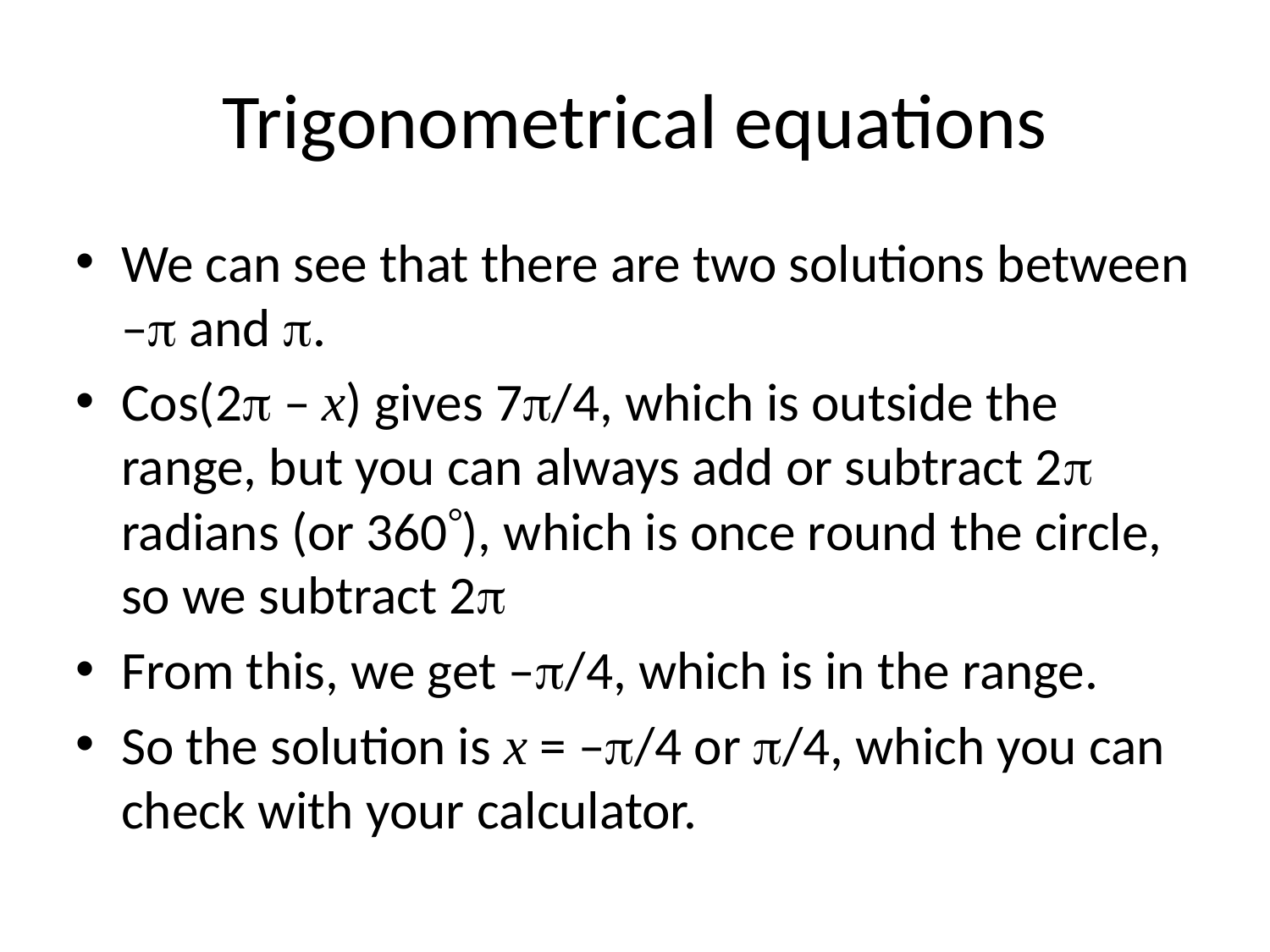

Trigonometrical equations
We can see that there are two solutions between –π and π.
Cos(2π – x) gives 7π/4, which is outside the range, but you can always add or subtract 2π radians (or 360°), which is once round the circle, so we subtract 2π
From this, we get –π/4, which is in the range.
So the solution is x = –π/4 or π/4, which you can check with your calculator.